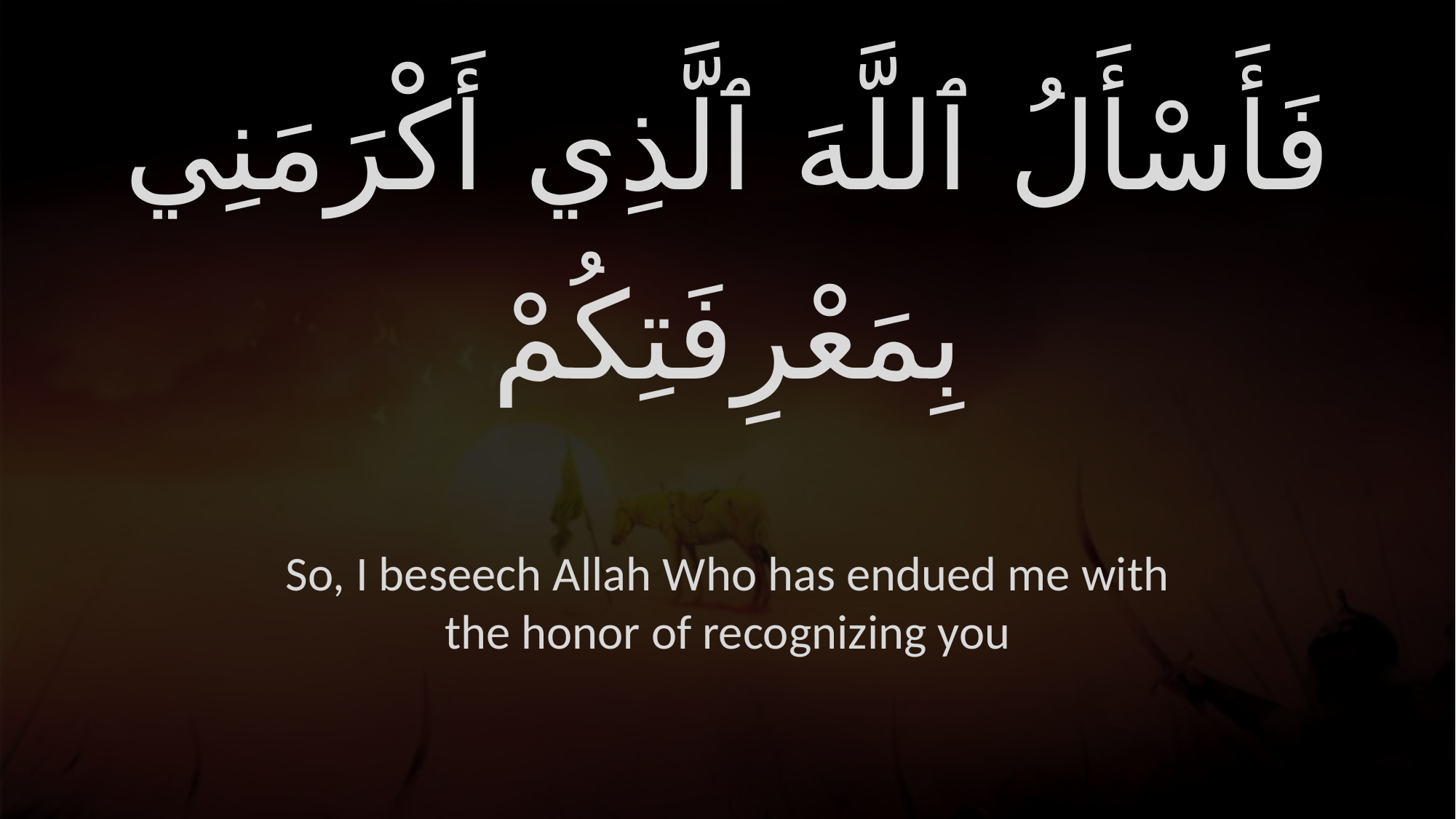

# فَأَسْأَلُ ٱللَّهَ ٱلَّذِي أَكْرَمَنِي بِمَعْرِفَتِكُمْ
So, I beseech Allah Who has endued me with the honor of recognizing you